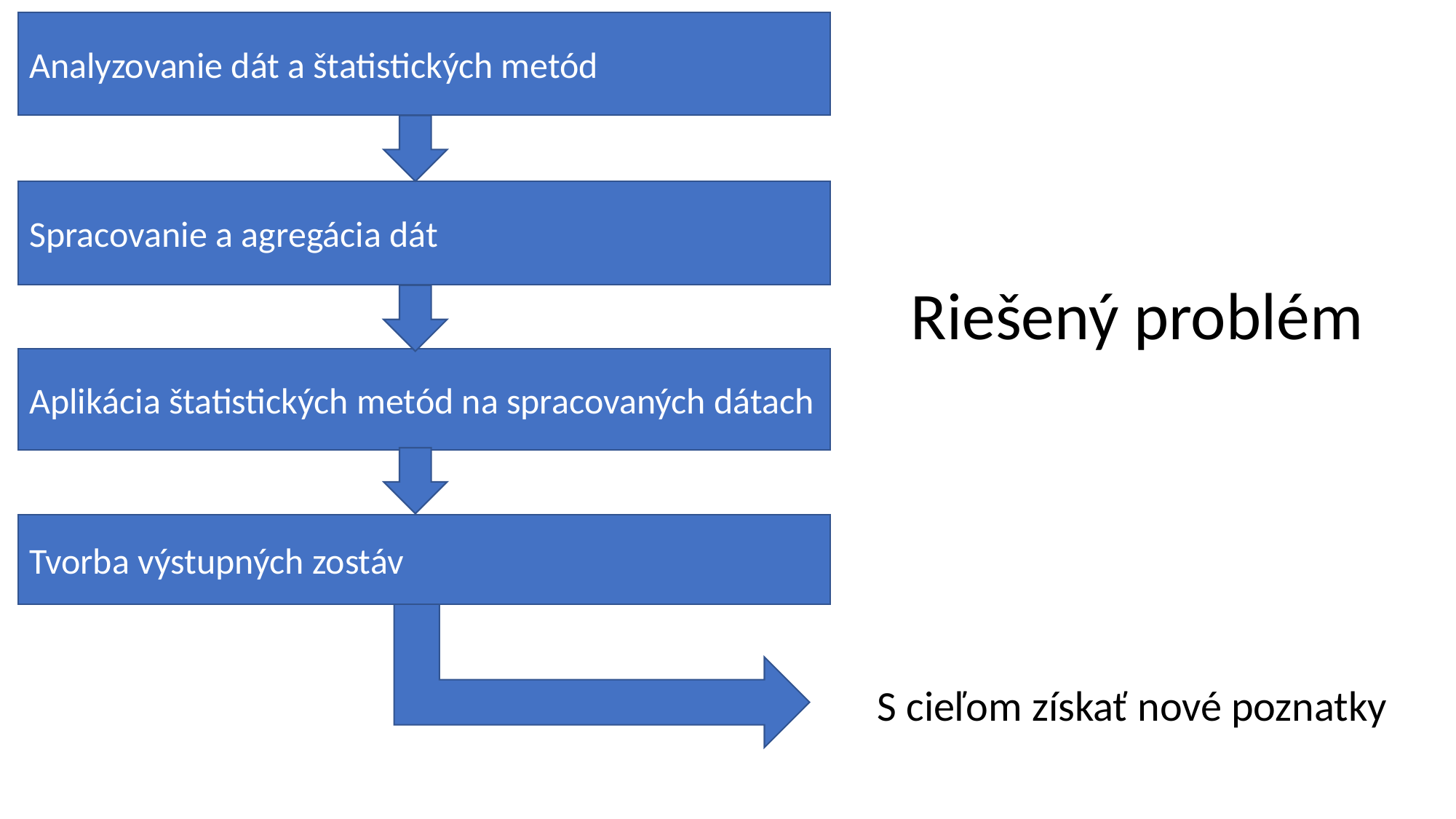

Analyzovanie dát a štatistických metód

Spracovanie a agregácia dát
# Riešený problém

Aplikácia štatistických metód na spracovaných dátach

Tvorba výstupných zostáv
S cieľom získať nové poznatky